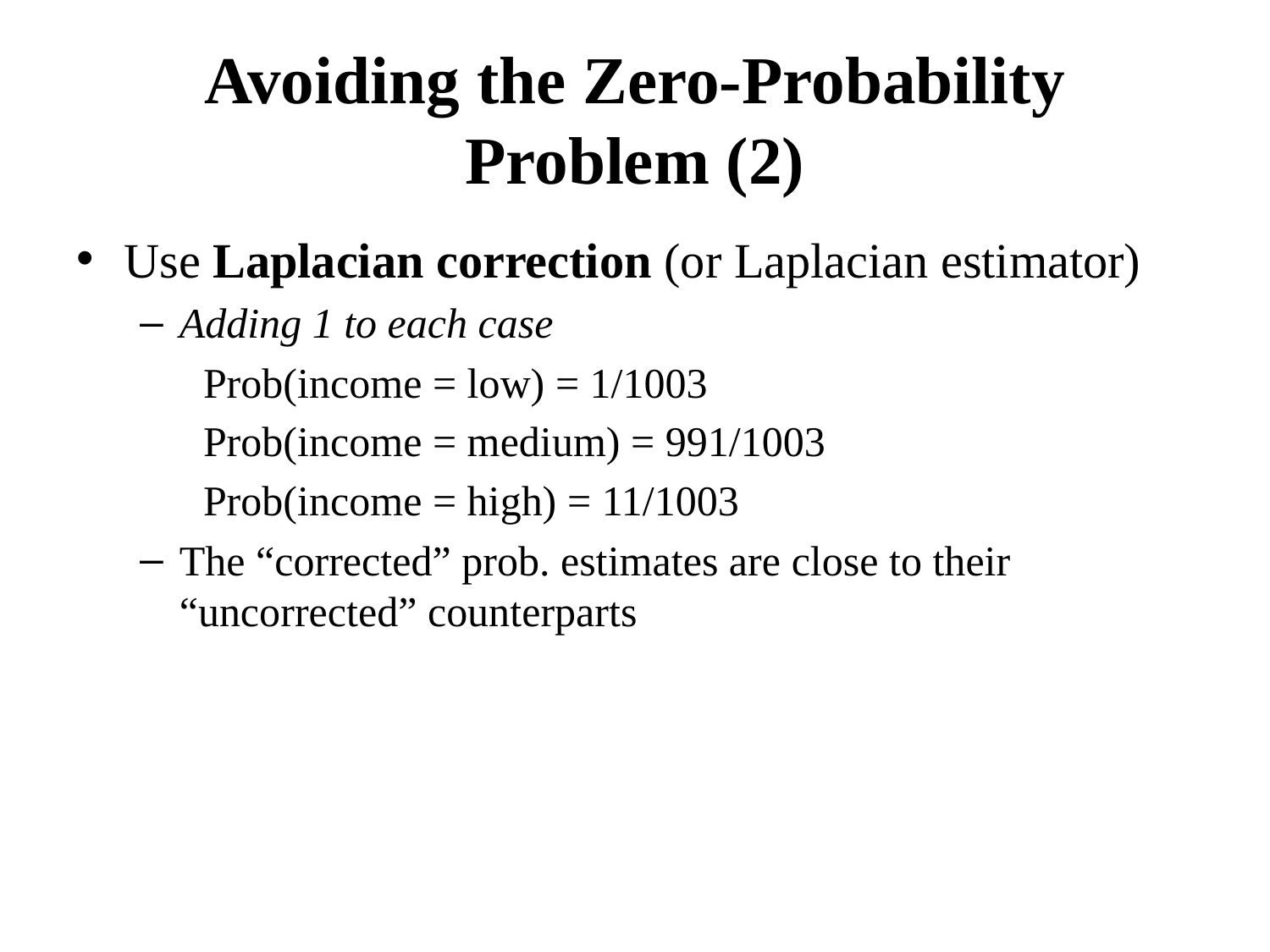

# Avoiding the Zero-Probability Problem (2)
Use Laplacian correction (or Laplacian estimator)
Adding 1 to each case
Prob(income = low) = 1/1003
Prob(income = medium) = 991/1003
Prob(income = high) = 11/1003
The “corrected” prob. estimates are close to their “uncorrected” counterparts